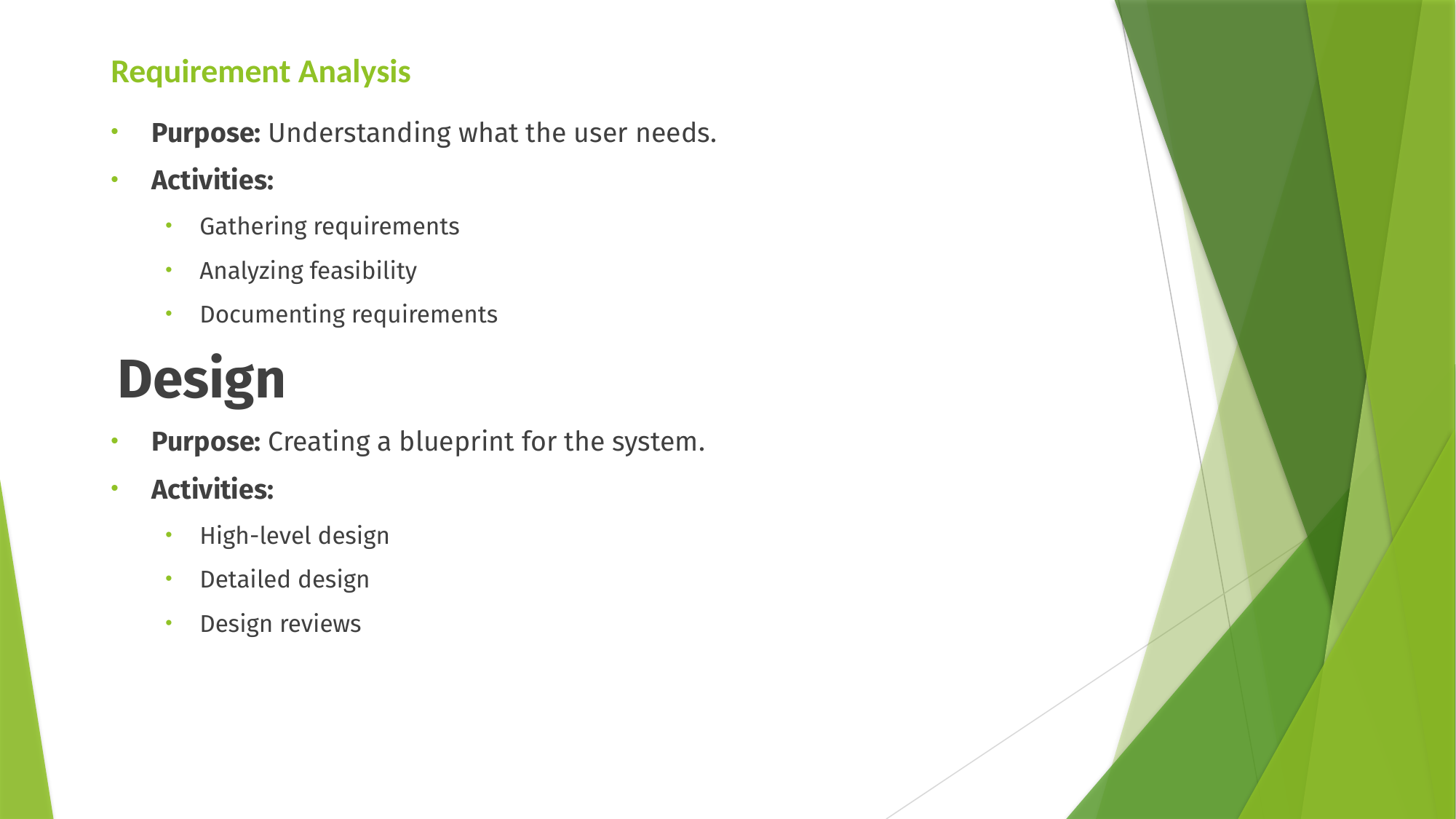

# Requirement Analysis
Purpose: Understanding what the user needs.
Activities:
Gathering requirements
Analyzing feasibility
Documenting requirements
 Design
Purpose: Creating a blueprint for the system.
Activities:
High-level design
Detailed design
Design reviews